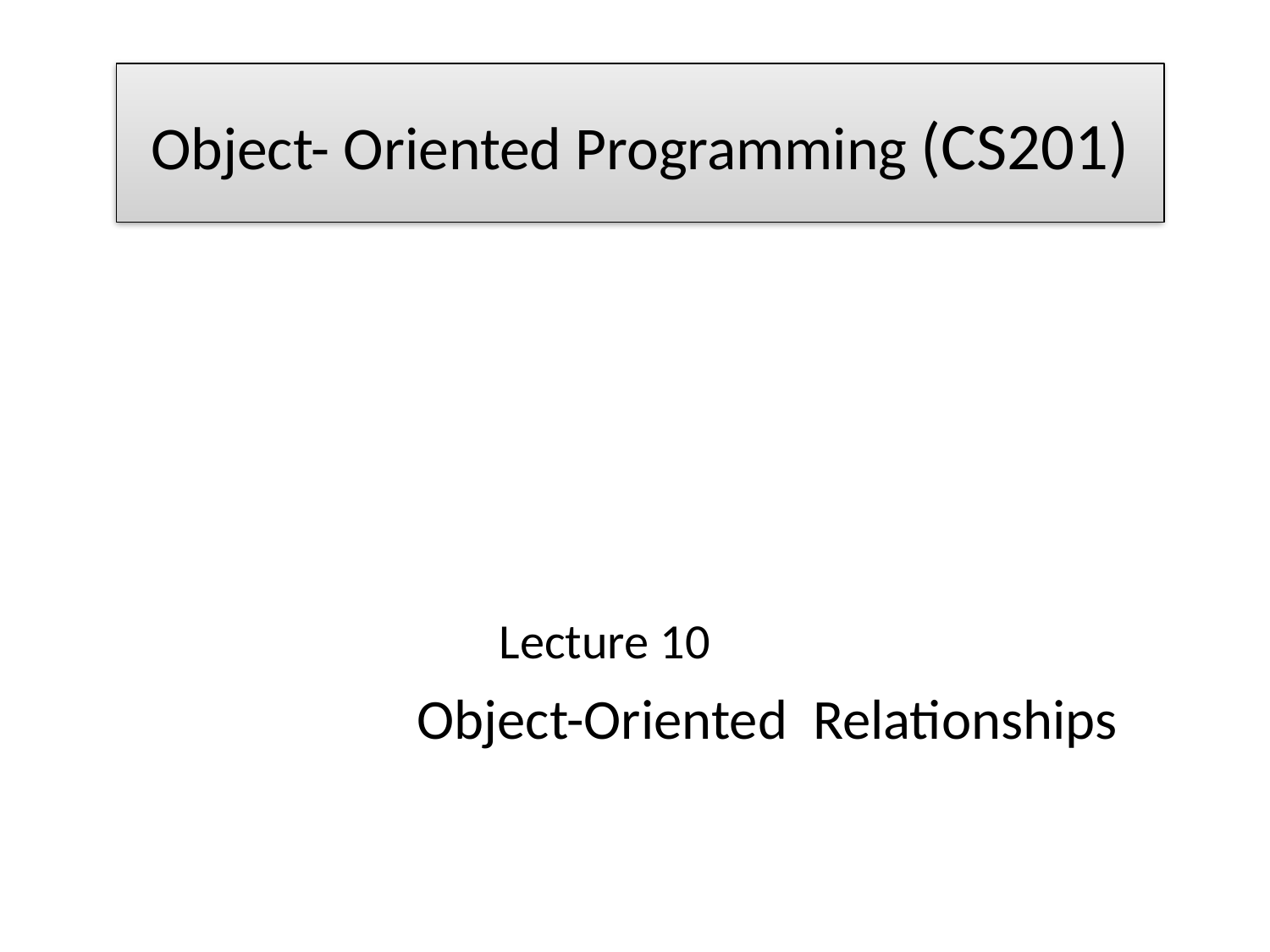

Object- Oriented Programming (CS201)
Lecture 10
Object-Oriented  Relationships
1